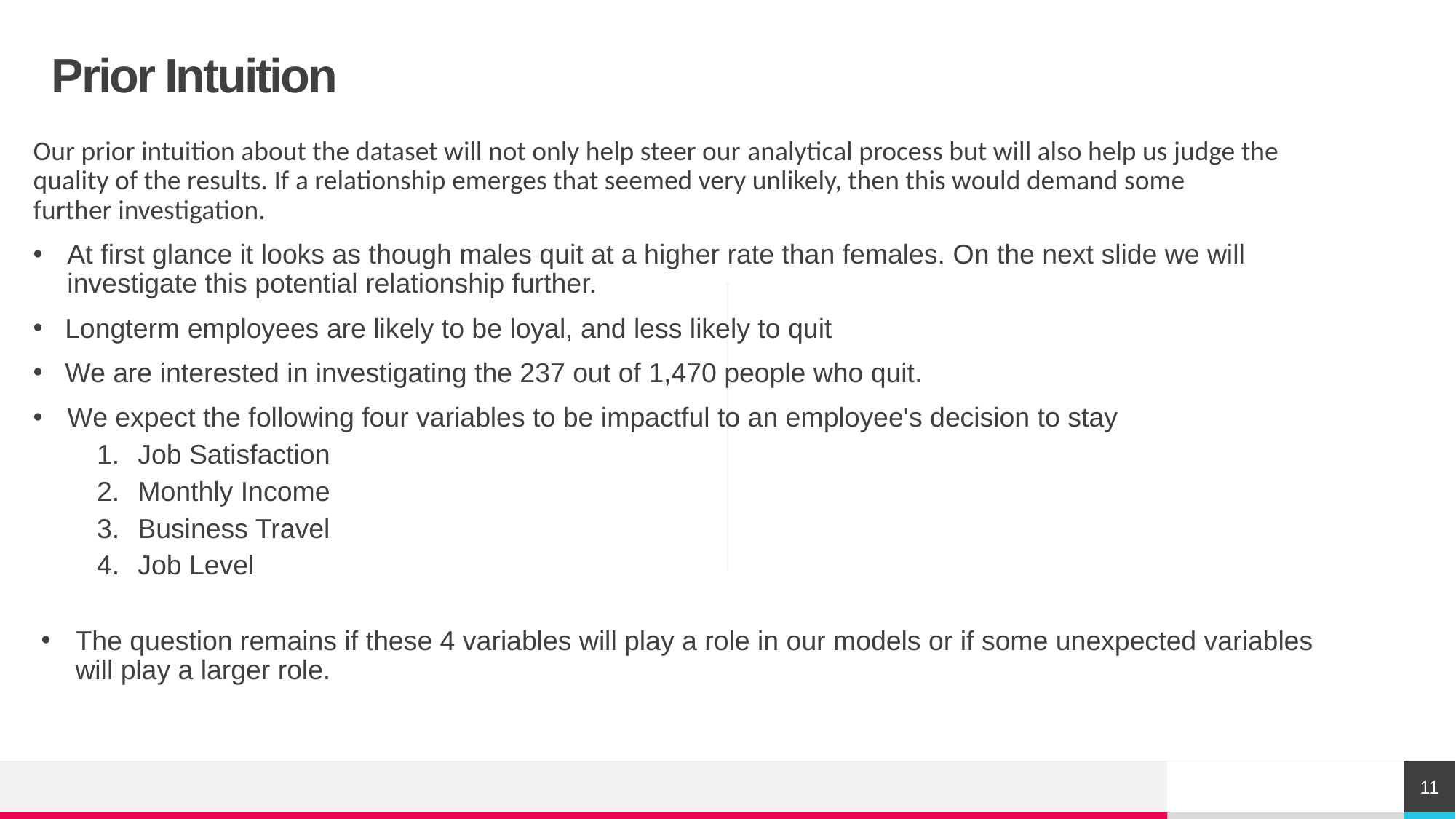

# Prior Intuition
Our prior intuition about the dataset will not only help steer our analytical process but will also help us judge the quality of the results. If a relationship emerges that seemed very unlikely, then this would demand some further investigation.
At first glance it looks as though males quit at a higher rate than females. On the next slide we will investigate this potential relationship further.
Longterm employees are likely to be loyal, and less likely to quit
We are interested in investigating the 237 out of 1,470 people who quit.
We expect the following four variables to be impactful to an employee's decision to stay
Job Satisfaction
Monthly Income
Business Travel
Job Level

The question remains if these 4 variables will play a role in our models or if some unexpected variables will play a larger role.

11